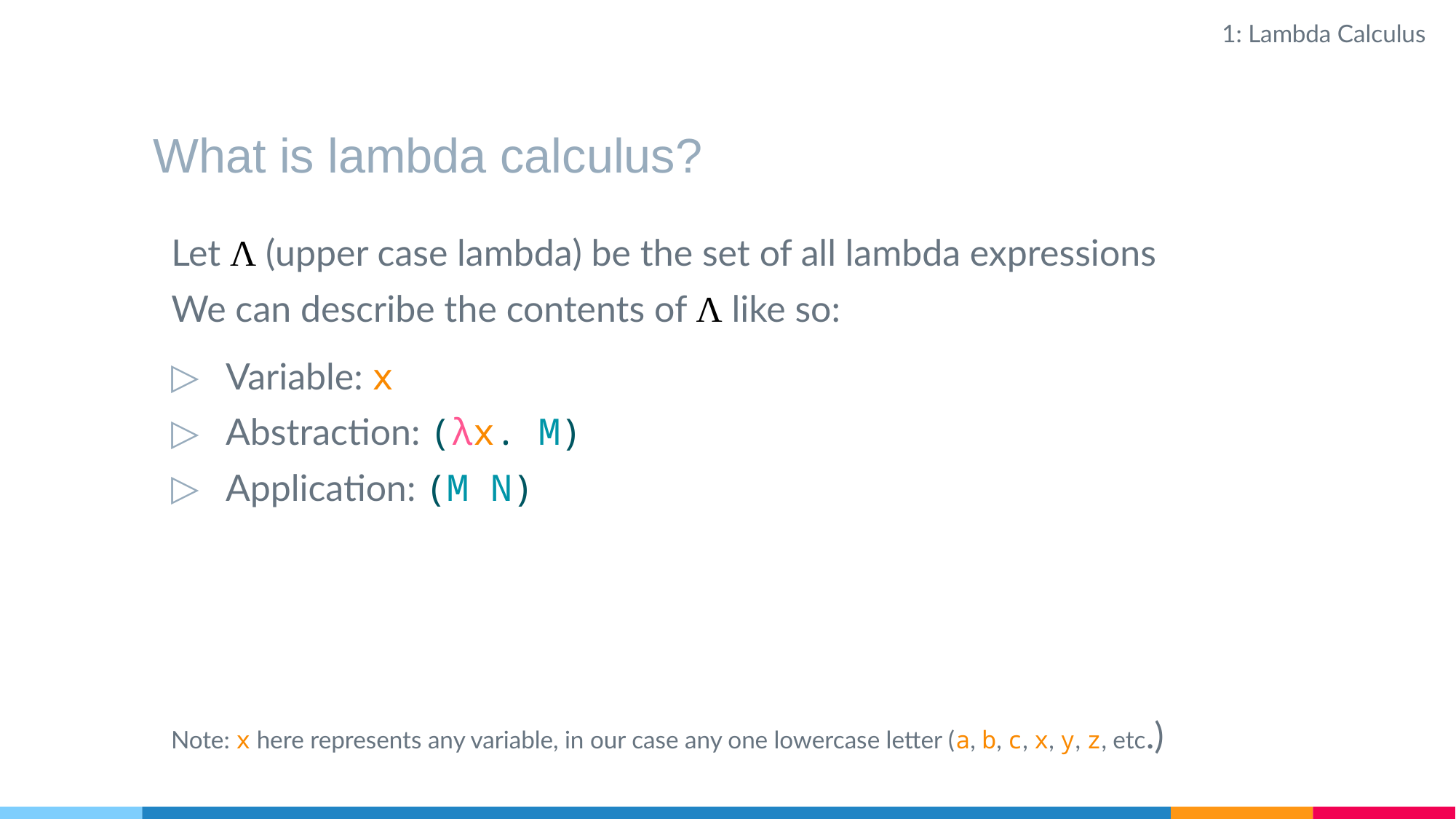

1: Lambda Calculus
# What is lambda calculus?
Let Λ (upper case lambda) be the set of all lambda expressions
We can describe the contents of Λ like so:
Variable: x
Abstraction: (λx. M)
Application: (M N)
Note: x here represents any variable, in our case any one lowercase letter (a, b, c, x, y, z, etc.)